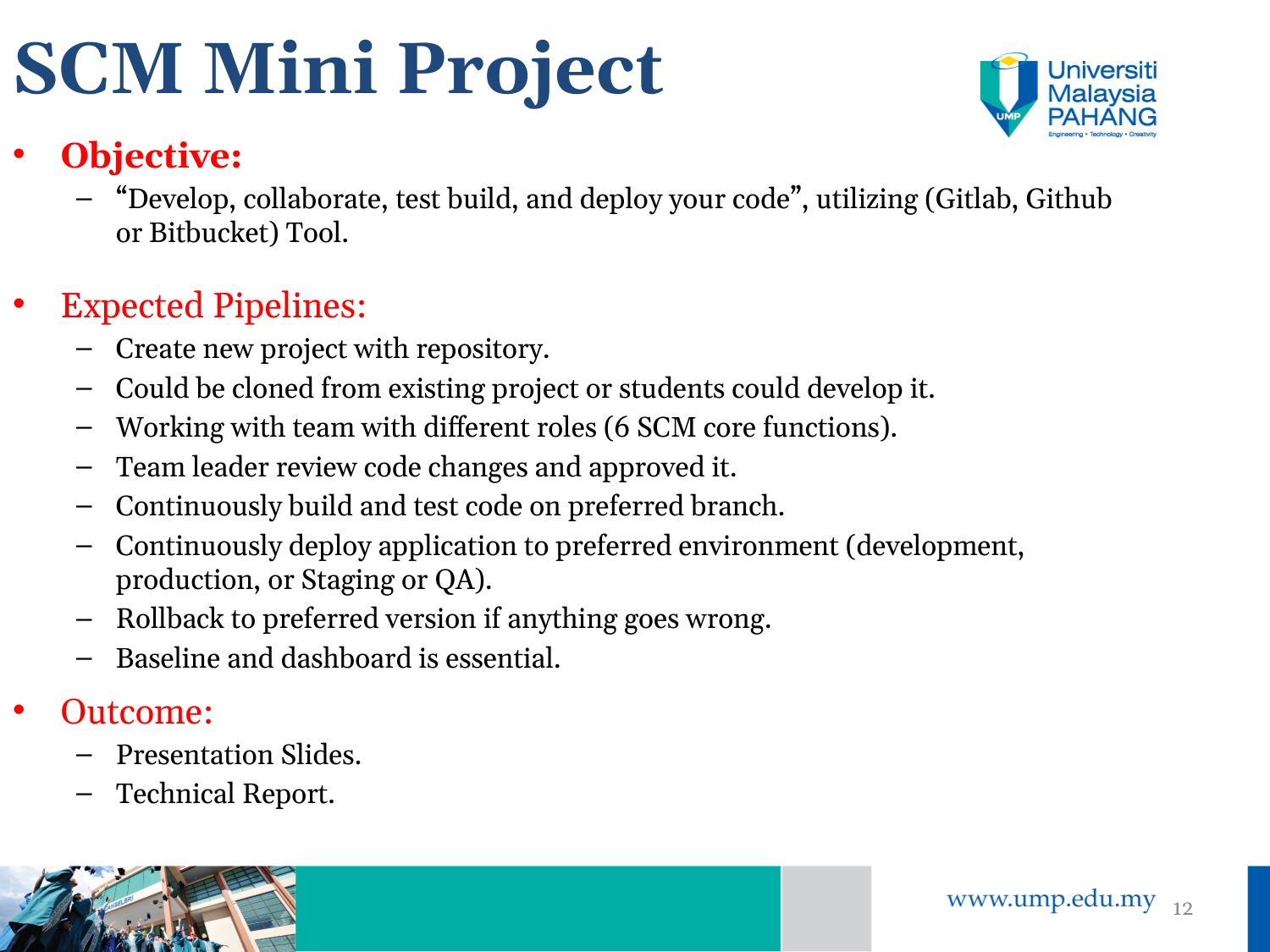

# SCM Mini Project
Objective:
“Develop, collaborate, test build, and deploy your code”, utilizing (Gitlab, Github or Bitbucket) Tool.

Expected Pipelines:
Create new project with repository.
Could be cloned from existing project or students could develop it.
Working with team with different roles (6 SCM core functions).
Team leader review code changes and approved it.
Continuously build and test code on preferred branch.
Continuously deploy application to preferred environment (development, production, or Staging or QA).
Rollback to preferred version if anything goes wrong.
Baseline and dashboard is essential.

Outcome:
Presentation Slides.
Technical Report.
12